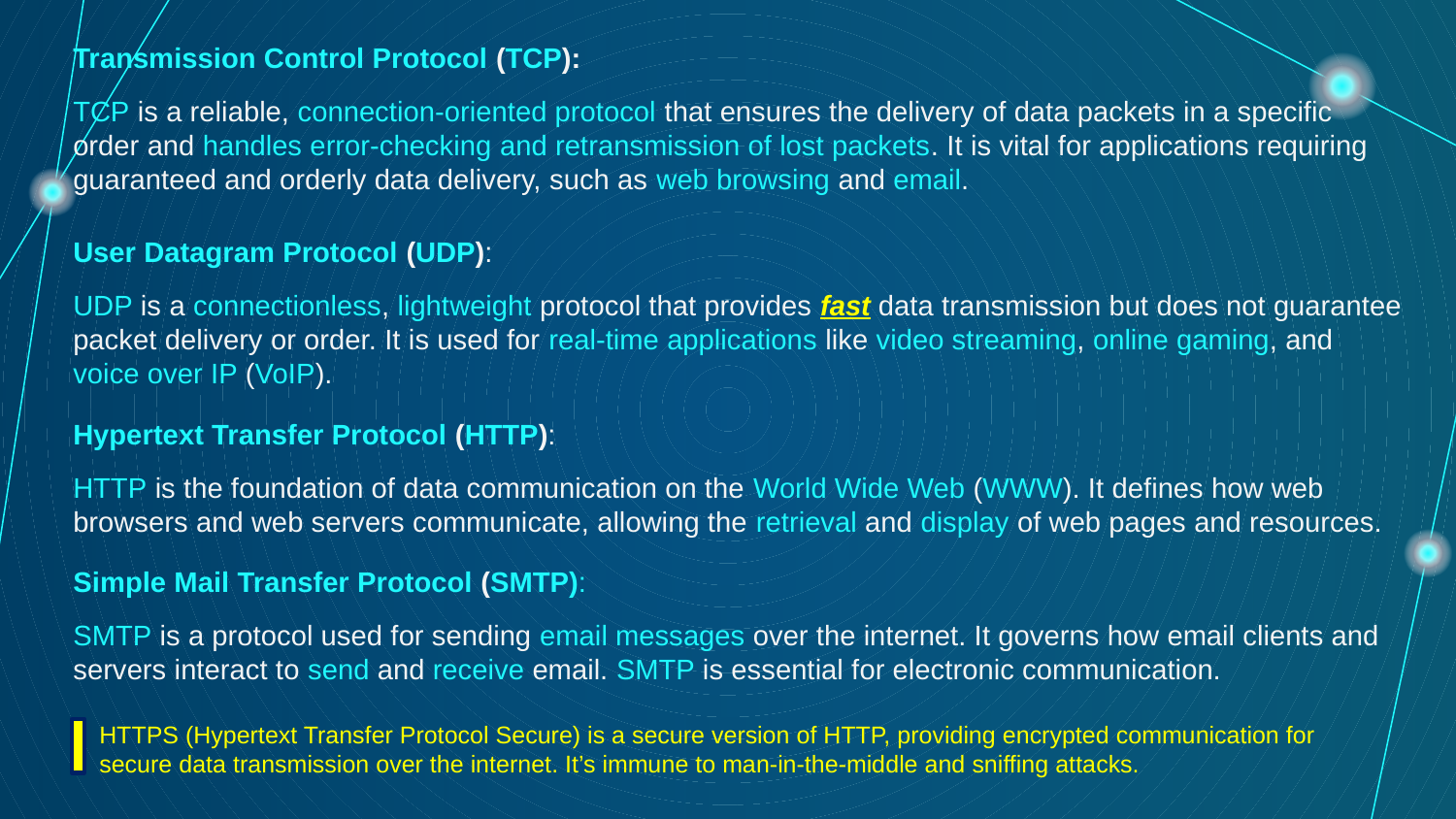

Transmission Control Protocol (TCP):

TCP is a reliable, connection-oriented protocol that ensures the delivery of data packets in a specific order and handles error-checking and retransmission of lost packets. It is vital for applications requiring guaranteed and orderly data delivery, such as web browsing and email.
User Datagram Protocol (UDP):

UDP is a connectionless, lightweight protocol that provides fast data transmission but does not guarantee packet delivery or order. It is used for real-time applications like video streaming, online gaming, and voice over IP (VoIP).
Hypertext Transfer Protocol (HTTP):

HTTP is the foundation of data communication on the World Wide Web (WWW). It defines how web browsers and web servers communicate, allowing the retrieval and display of web pages and resources.
Simple Mail Transfer Protocol (SMTP):

SMTP is a protocol used for sending email messages over the internet. It governs how email clients and servers interact to send and receive email. SMTP is essential for electronic communication.
HTTPS (Hypertext Transfer Protocol Secure) is a secure version of HTTP, providing encrypted communication for secure data transmission over the internet. It’s immune to man-in-the-middle and sniffing attacks.